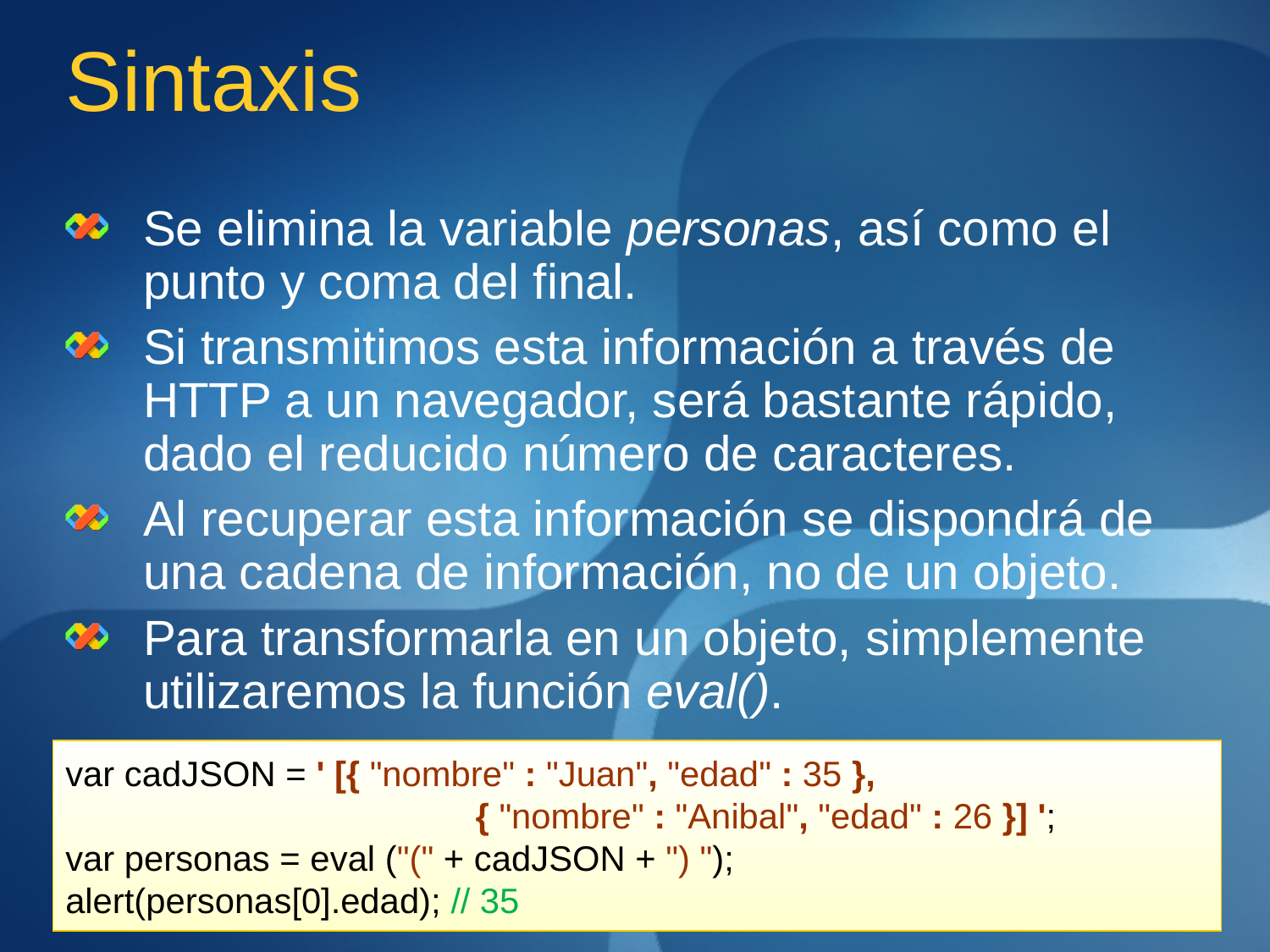

# Sintaxis
Se elimina la variable personas, así como el punto y coma del final.
Si transmitimos esta información a través de HTTP a un navegador, será bastante rápido, dado el reducido número de caracteres.
Al recuperar esta información se dispondrá de una cadena de información, no de un objeto.
Para transformarla en un objeto, simplemente utilizaremos la función eval().
var cadJSON = ' [{ "nombre" : "Juan", "edad" : 35 },
			   { "nombre" : "Anibal", "edad" : 26 }] ';
var personas = eval ("(" + cadJSON + ") ");
alert(personas[0].edad); // 35